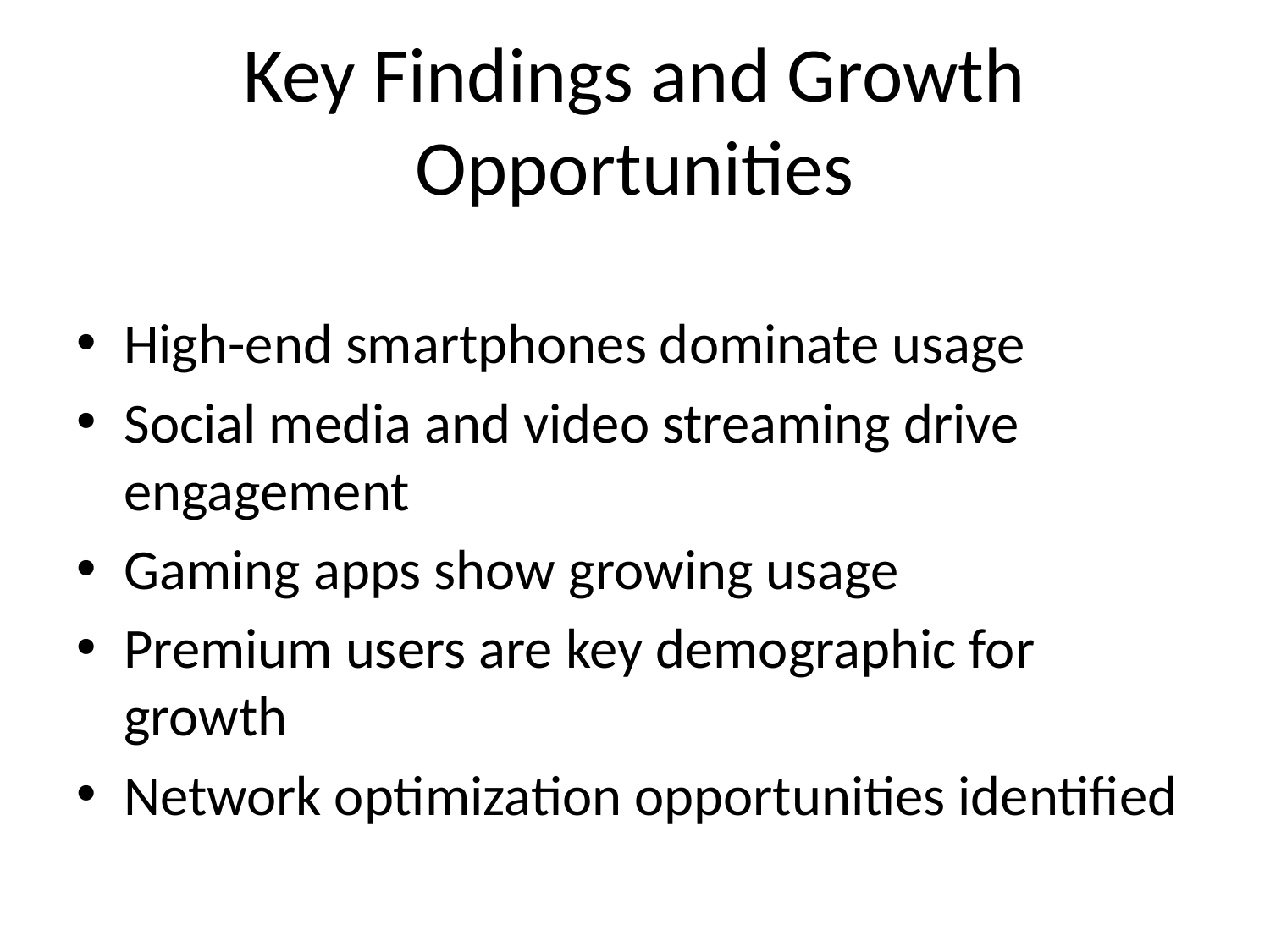

# Key Findings and Growth Opportunities

High-end smartphones dominate usage
Social media and video streaming drive engagement
Gaming apps show growing usage
Premium users are key demographic for growth
Network optimization opportunities identified